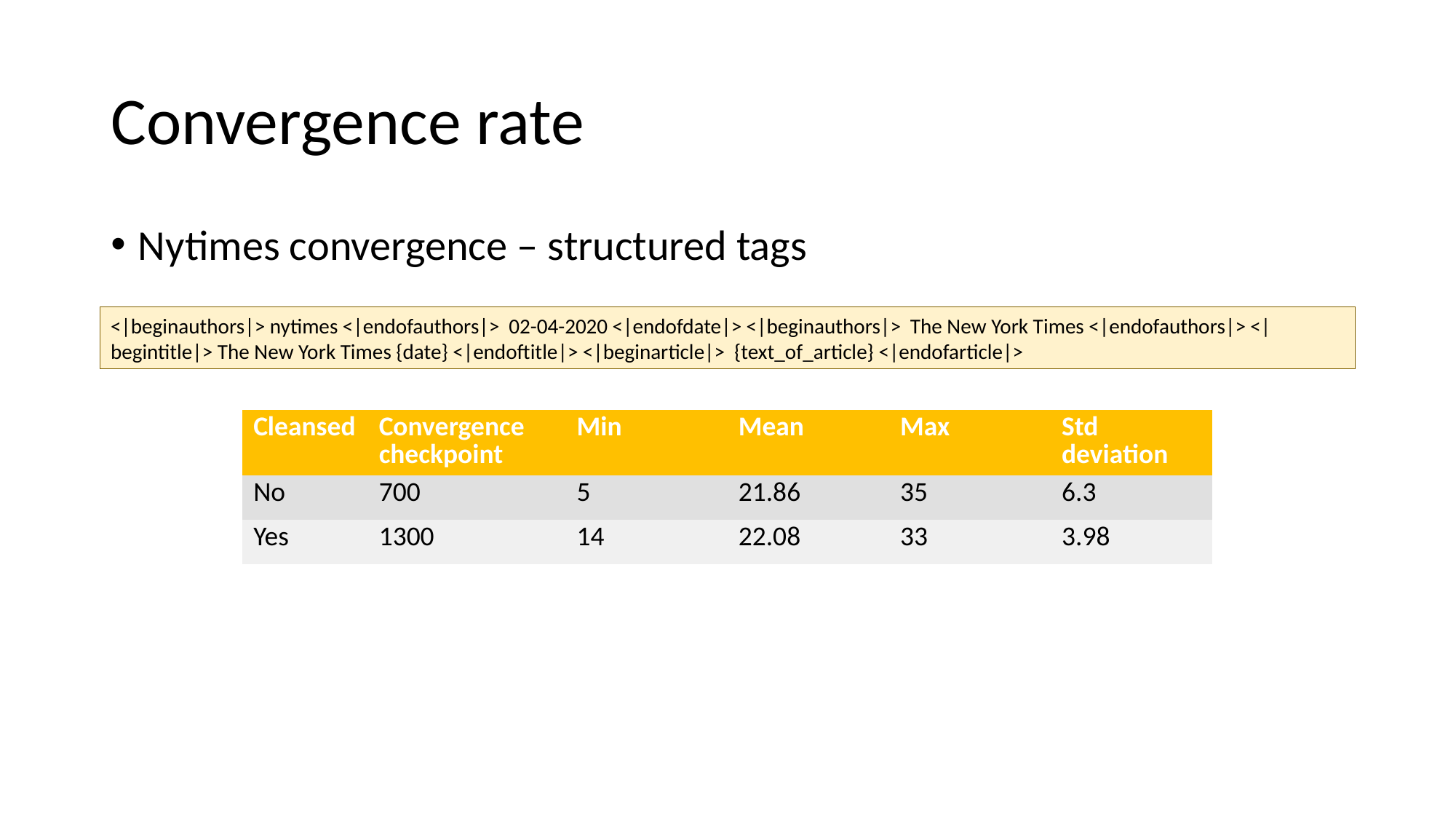

# Convergence rate
Nytimes convergence – structured tags
<|beginauthors|> nytimes <|endofauthors|>  02-04-2020 <|endofdate|> <|beginauthors|>  The New York Times <|endofauthors|> <|begintitle|> The New York Times {date} <|endoftitle|> <|beginarticle|>  {text_of_article} <|endofarticle|>
| Cleansed | Convergence checkpoint | Min | Mean | Max | Std deviation |
| --- | --- | --- | --- | --- | --- |
| No | 700 | 5 | 21.86 | 35 | 6.3 |
| Yes | 1300 | 14 | 22.08 | 33 | 3.98 |